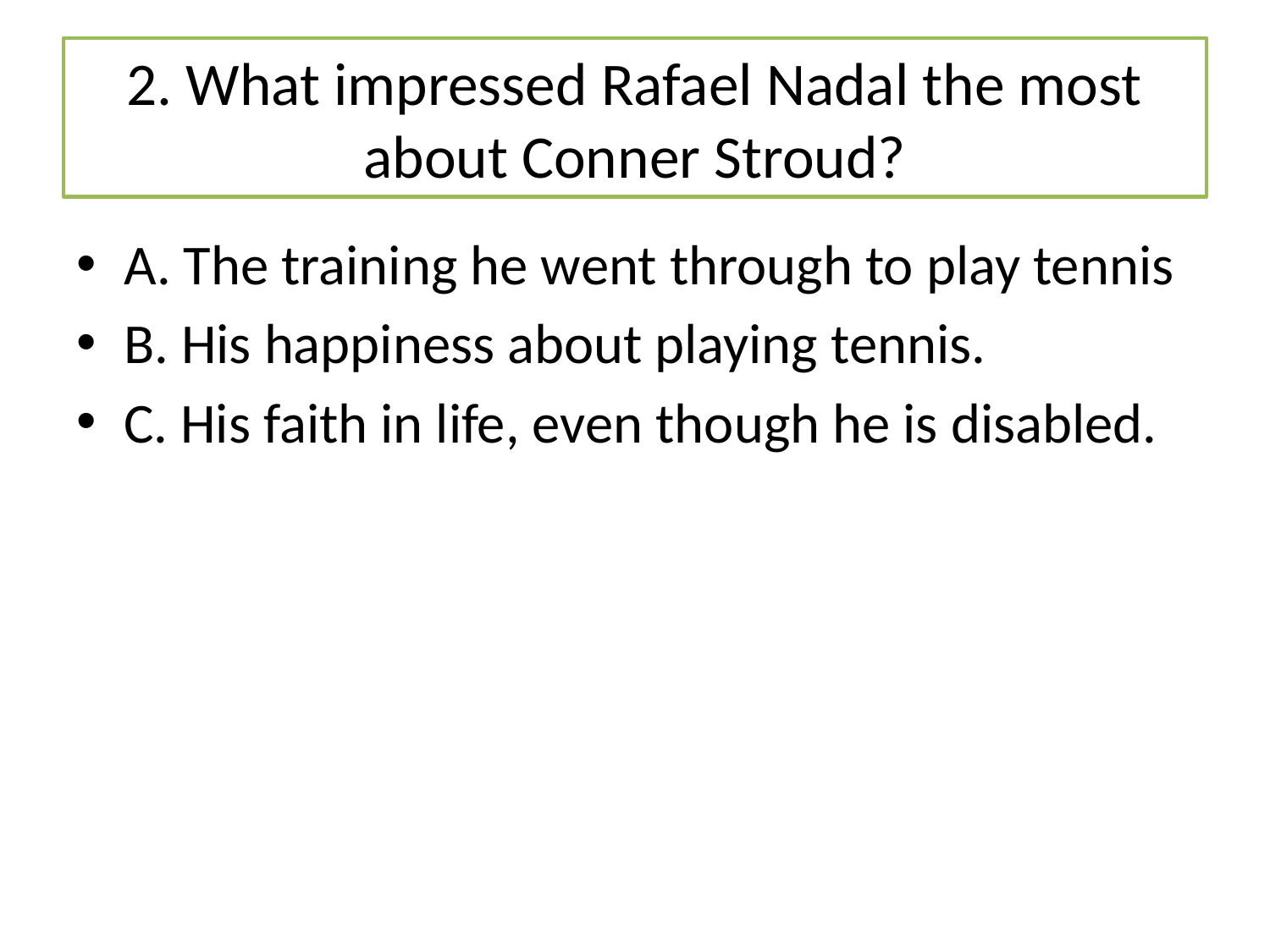

# 2. What impressed Rafael Nadal the most about Conner Stroud?
A. The training he went through to play tennis
B. His happiness about playing tennis.
C. His faith in life, even though he is disabled.